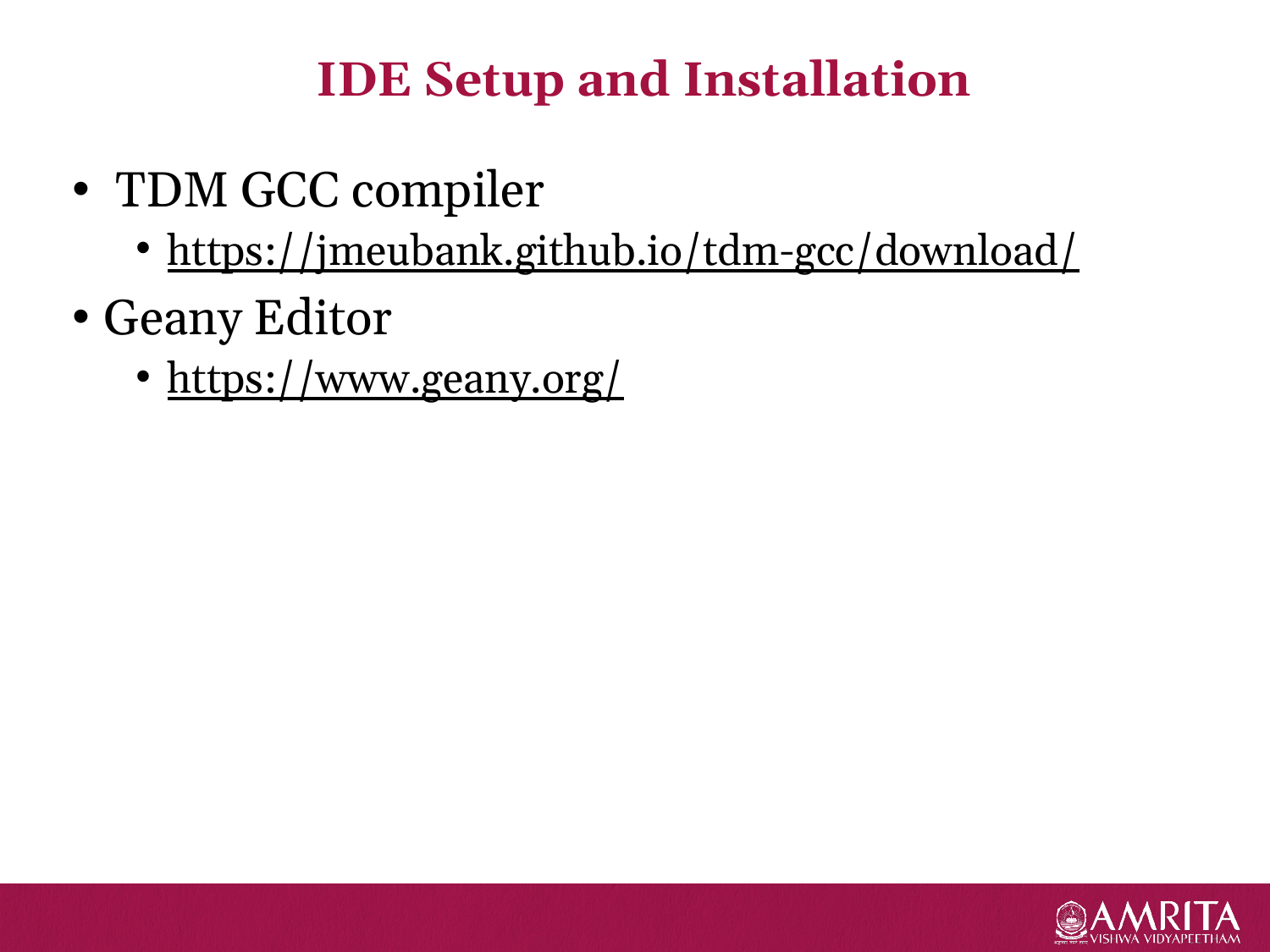

# IDE Setup and Installation
 TDM GCC compiler
https://jmeubank.github.io/tdm-gcc/download/
Geany Editor
https://www.geany.org/